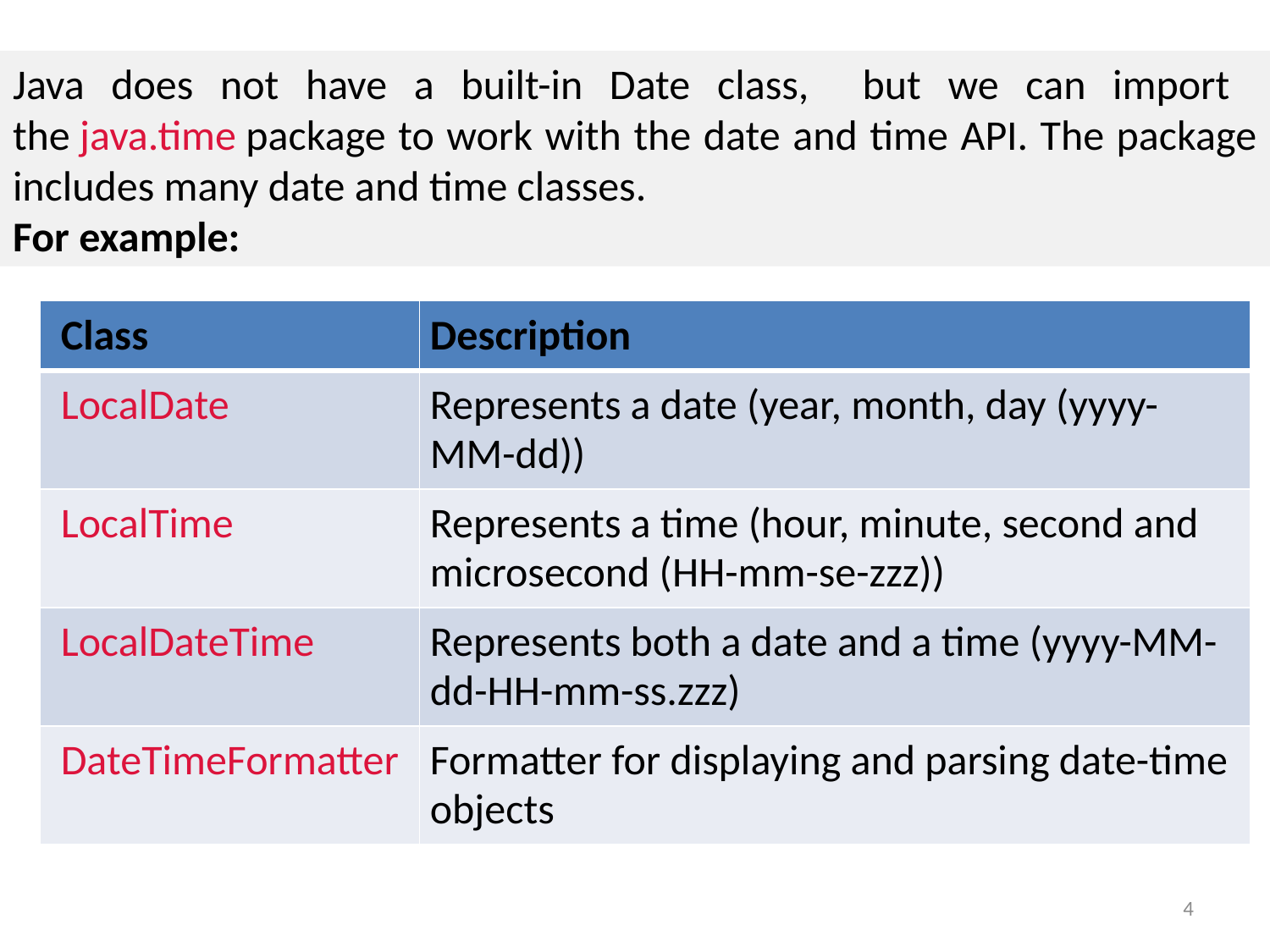

Java does not have a built-in Date class,  but we can import  the java.time package to work with the date and time API. The package includes many date and time classes.
For example:
| Class | Description |
| --- | --- |
| LocalDate | Represents a date (year, month, day (yyyy-MM-dd)) |
| LocalTime | Represents a time (hour, minute, second and microsecond (HH-mm-se-zzz)) |
| LocalDateTime | Represents both a date and a time (yyyy-MM-dd-HH-mm-ss.zzz) |
| DateTimeFormatter | Formatter for displaying and parsing date-time objects |
4